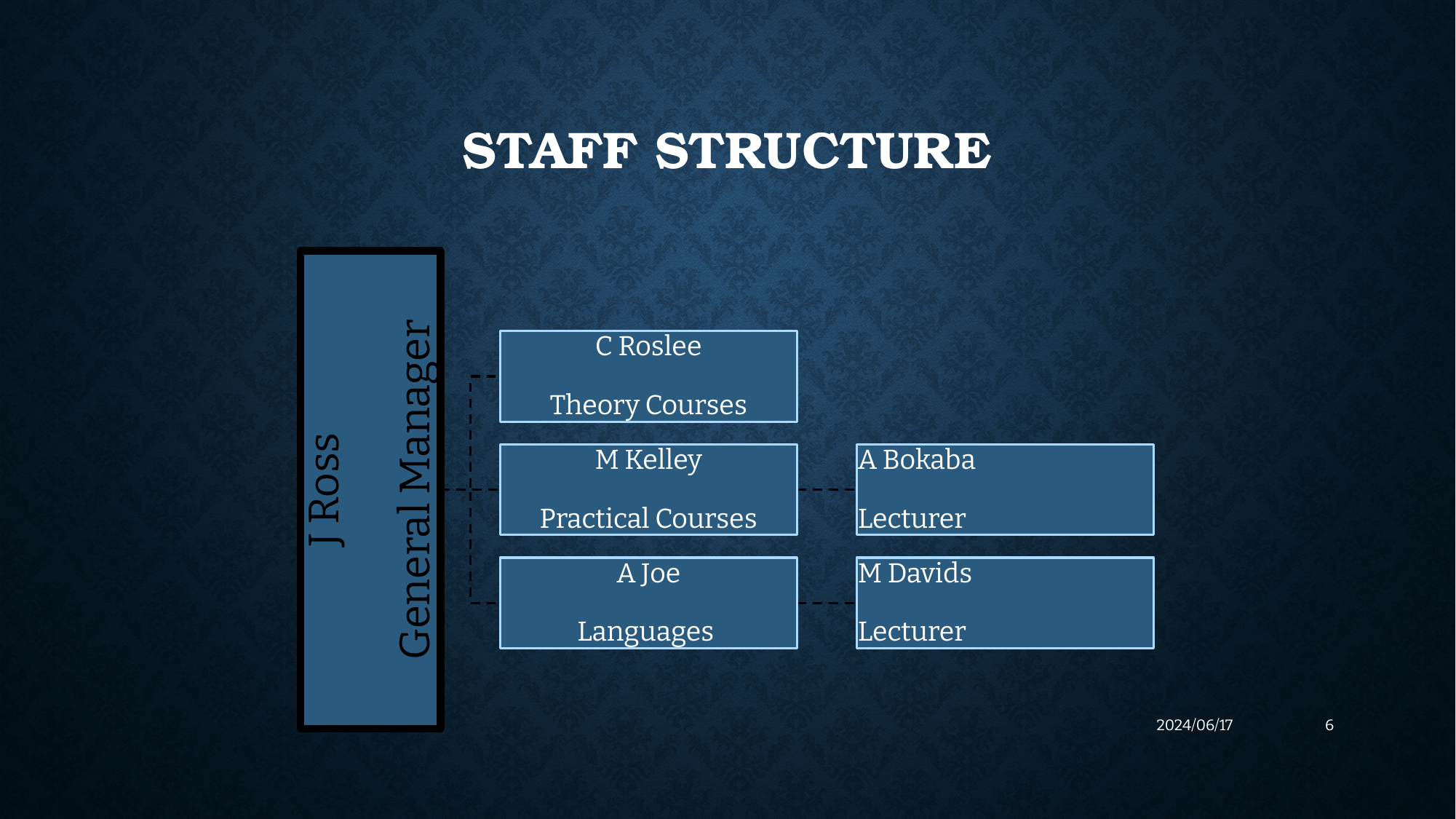

# STAFF STRUCTURE

J Ross
General Manager
C Roslee
Theory Courses
M Kelley
Practical Courses
A Bokaba
Lecturer
A Joe
Languages
M Davids
Lecturer
2024/06/17
6